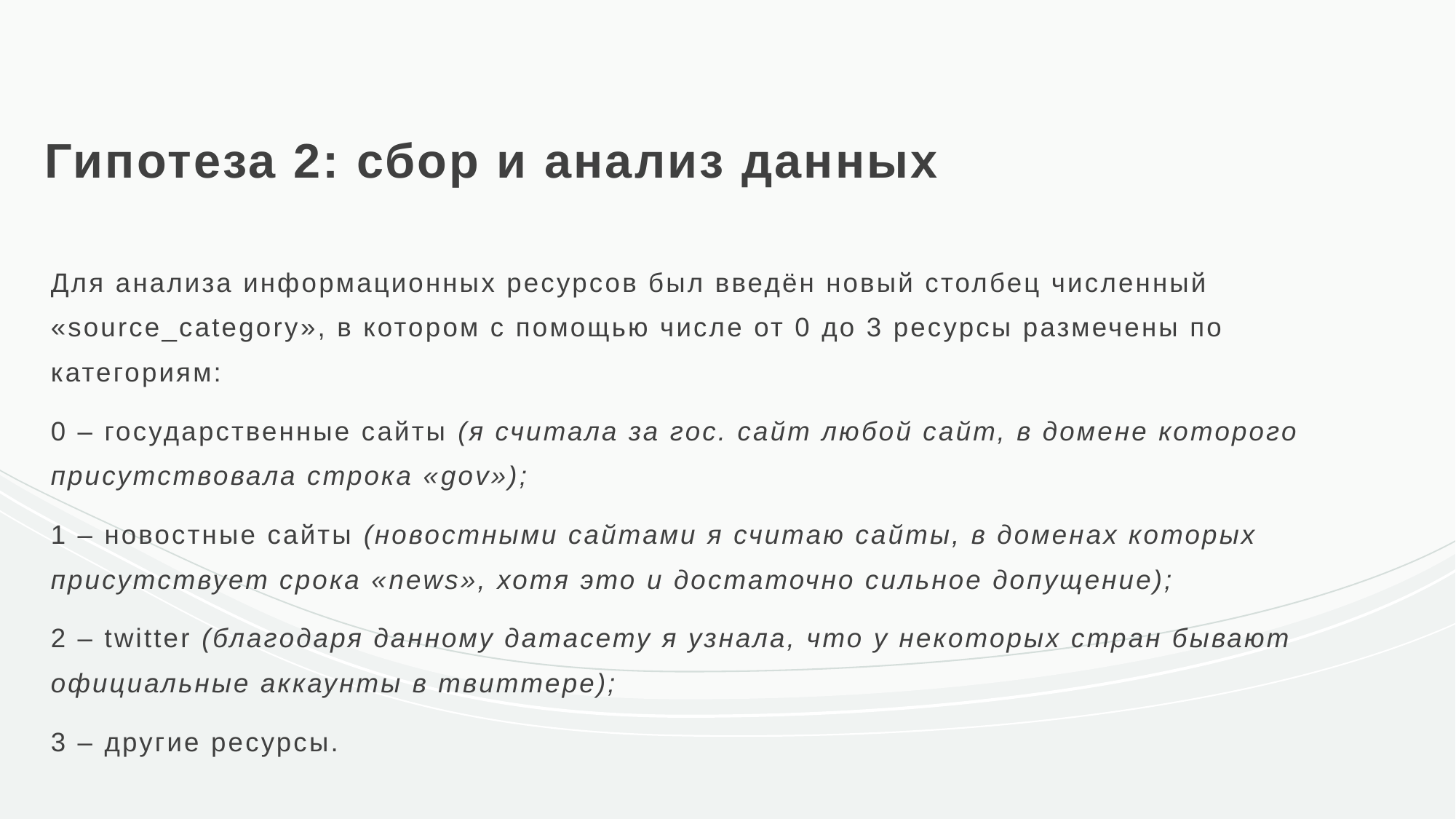

# Гипотеза 2: сбор и анализ данных
Для анализа информационных ресурсов был введён новый столбец численный «source_category», в котором с помощью числе от 0 до 3 ресурсы размечены по категориям:
0 – государственные сайты (я считала за гос. сайт любой сайт, в домене которого присутствовала строка «gov»);
1 – новостные сайты (новостными сайтами я считаю сайты, в доменах которых присутствует срока «news», хотя это и достаточно сильное допущение);
2 – twitter (благодаря данному датасету я узнала, что у некоторых стран бывают официальные аккаунты в твиттере);
3 – другие ресурсы.